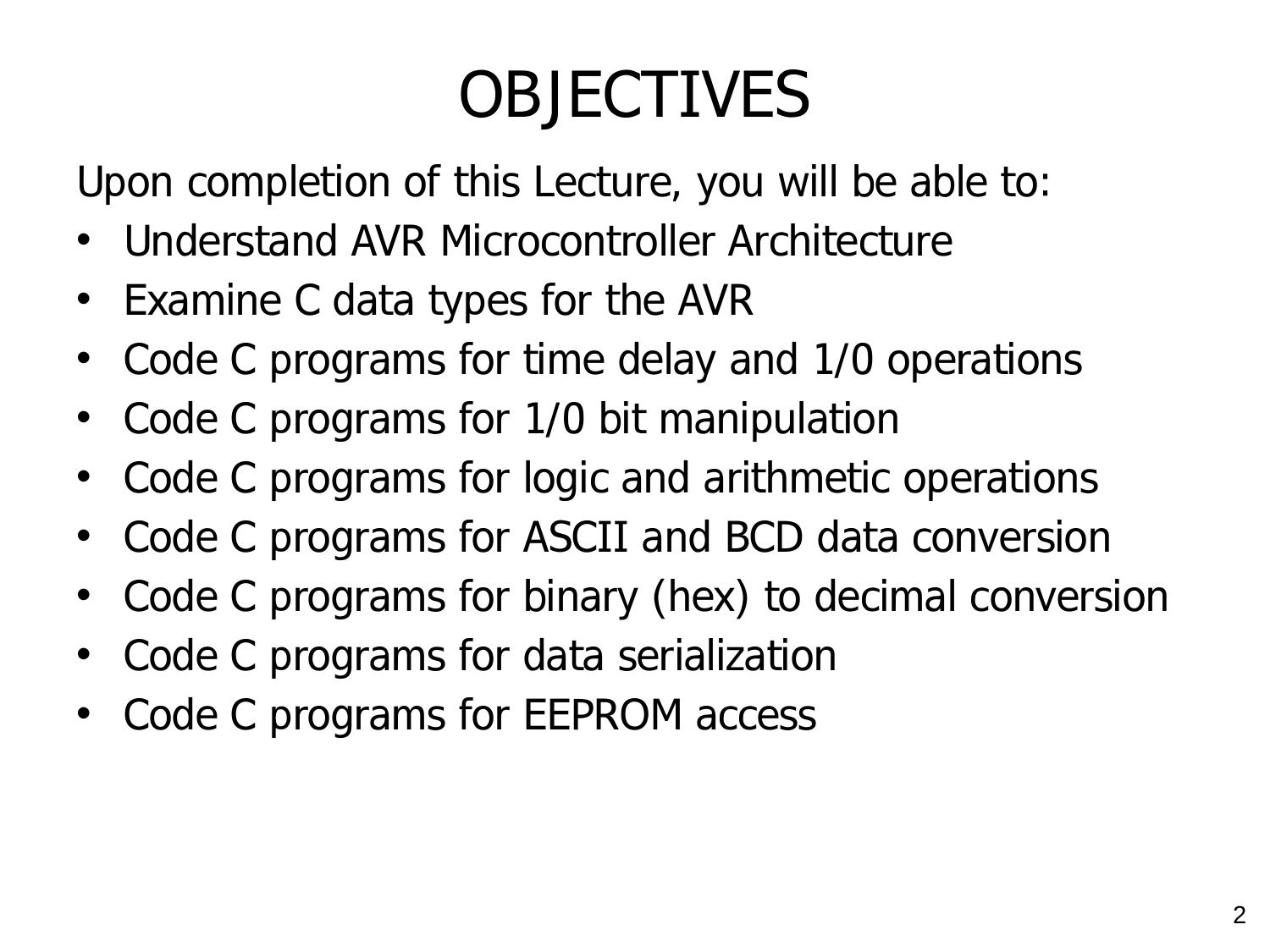

# OBJECTIVES
Upon completion of this Lecture, you will be able to:
Understand AVR Microcontroller Architecture
Examine C data types for the AVR
Code C programs for time delay and 1/0 operations
Code C programs for 1/0 bit manipulation
Code C programs for logic and arithmetic operations
Code C programs for ASCII and BCD data conversion
Code C programs for binary (hex) to decimal conversion
Code C programs for data serialization
Code C programs for EEPROM access
2